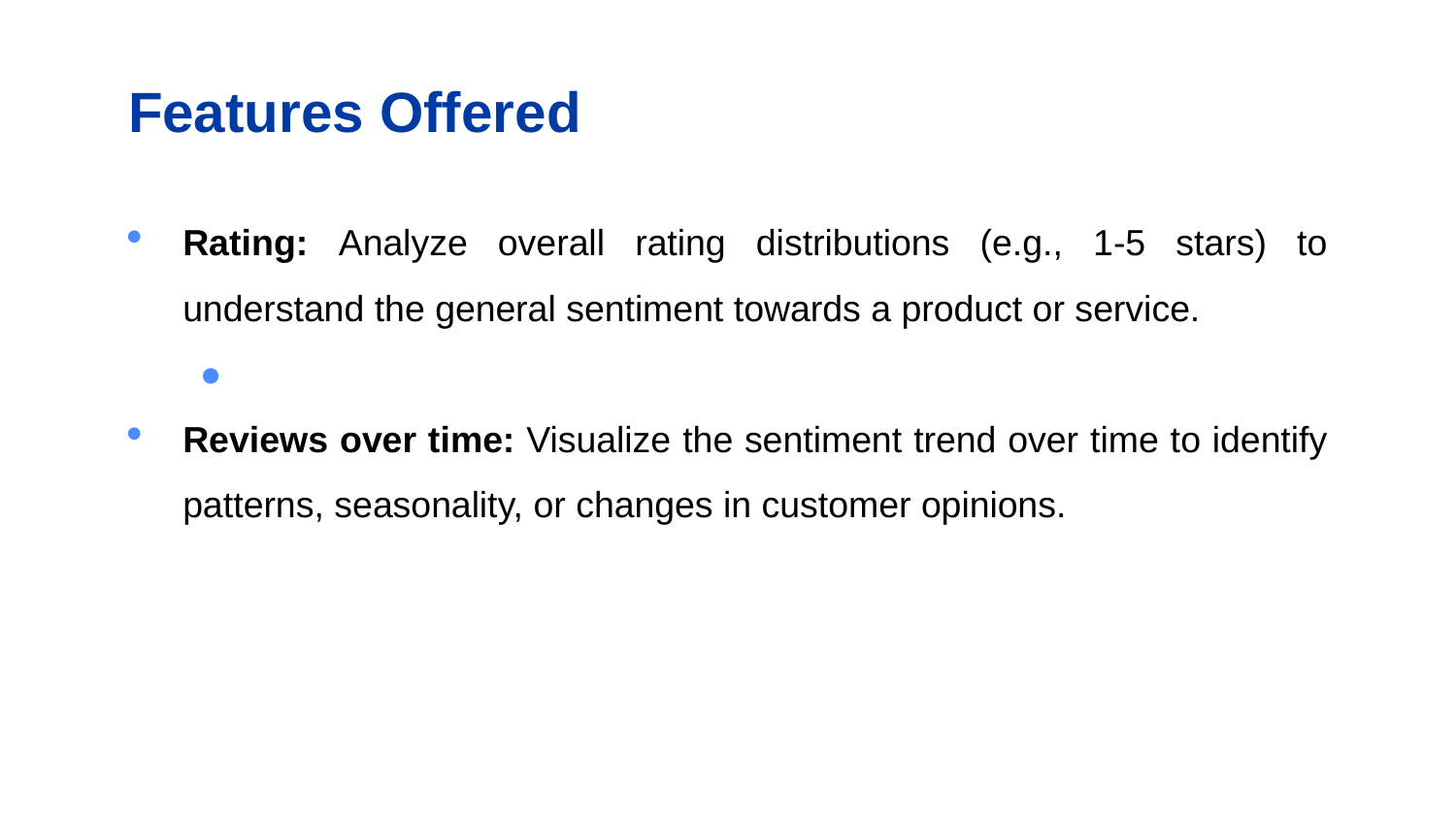

# Features Offered
Rating: Analyze overall rating distributions (e.g., 1-5 stars) to understand the general sentiment towards a product or service.

Reviews over time: Visualize the sentiment trend over time to identify patterns, seasonality, or changes in customer opinions.